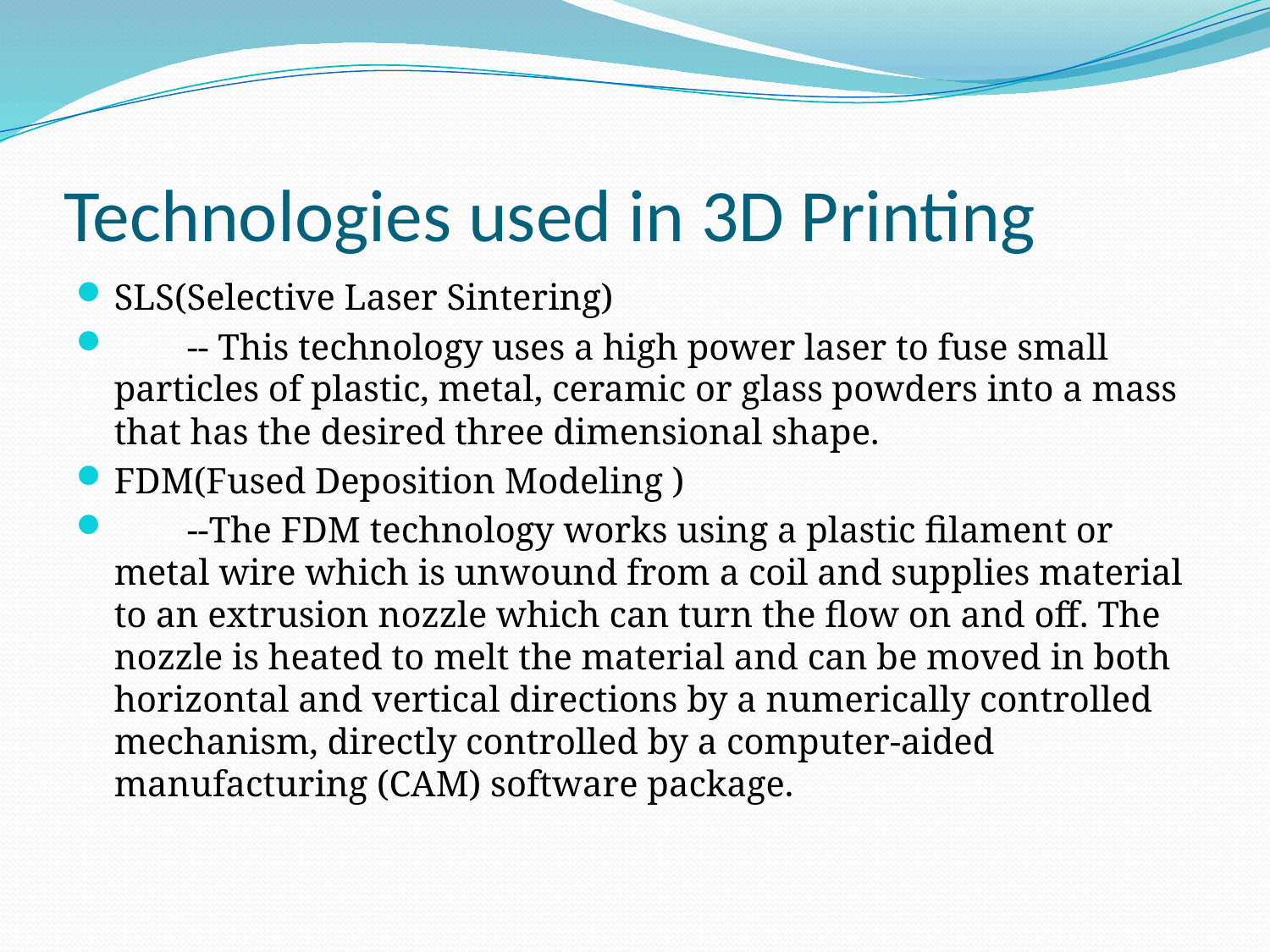

# Technologies used in 3D Printing
SLS(Selective Laser Sintering)
        -- This technology uses a high power laser to fuse small particles of plastic, metal, ceramic or glass powders into a mass that has the desired three dimensional shape.
FDM(Fused Deposition Modeling )
        --The FDM technology works using a plastic filament or metal wire which is unwound from a coil and supplies material to an extrusion nozzle which can turn the flow on and off. The nozzle is heated to melt the material and can be moved in both horizontal and vertical directions by a numerically controlled mechanism, directly controlled by a computer-aided manufacturing (CAM) software package.